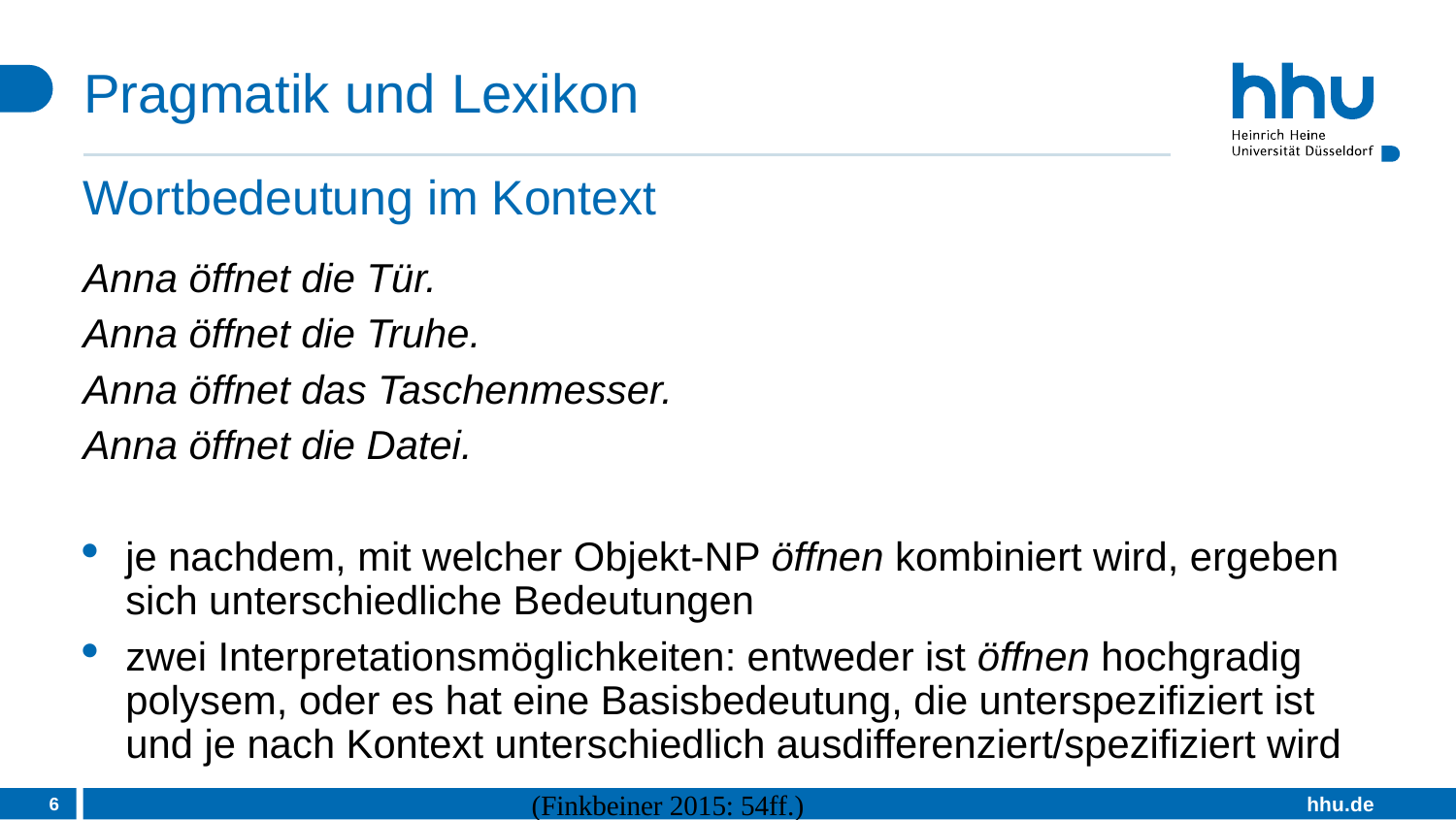

# Pragmatik und Lexikon
Wortbedeutung im Kontext
Anna öffnet die Tür.
Anna öffnet die Truhe.
Anna öffnet das Taschenmesser.
Anna öffnet die Datei.

je nachdem, mit welcher Objekt-NP öffnen kombiniert wird, ergeben sich unterschiedliche Bedeutungen
zwei Interpretationsmöglichkeiten: entweder ist öffnen hochgradig polysem, oder es hat eine Basisbedeutung, die unterspezifiziert ist und je nach Kontext unterschiedlich ausdifferenziert/spezifiziert wird

6
(Finkbeiner 2015: 54ff.)